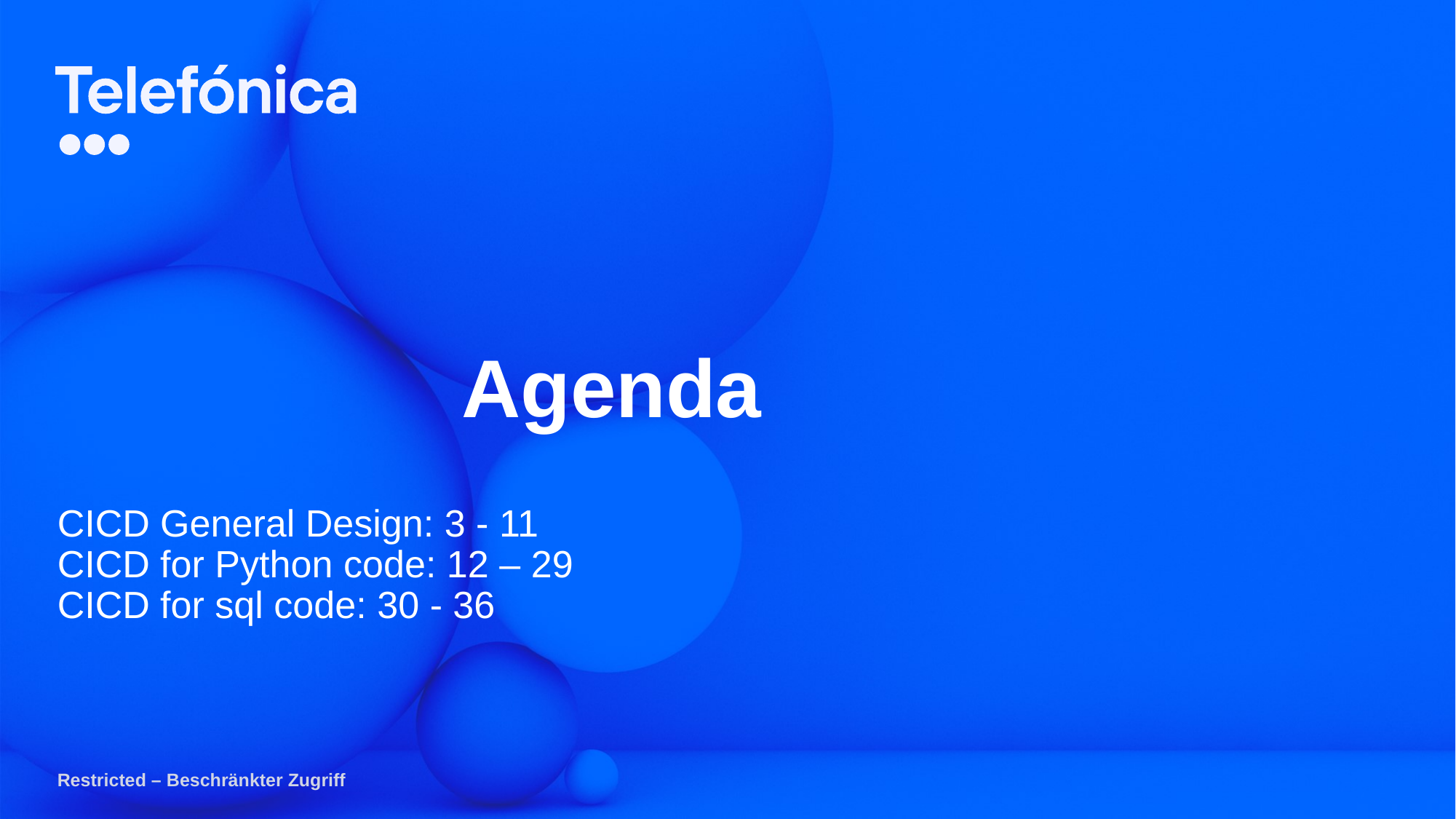

# Agenda
CICD General Design: 3 - 11
CICD for Python code: 12 – 29
CICD for sql code: 30 - 36
Restricted – Beschränkter Zugriff